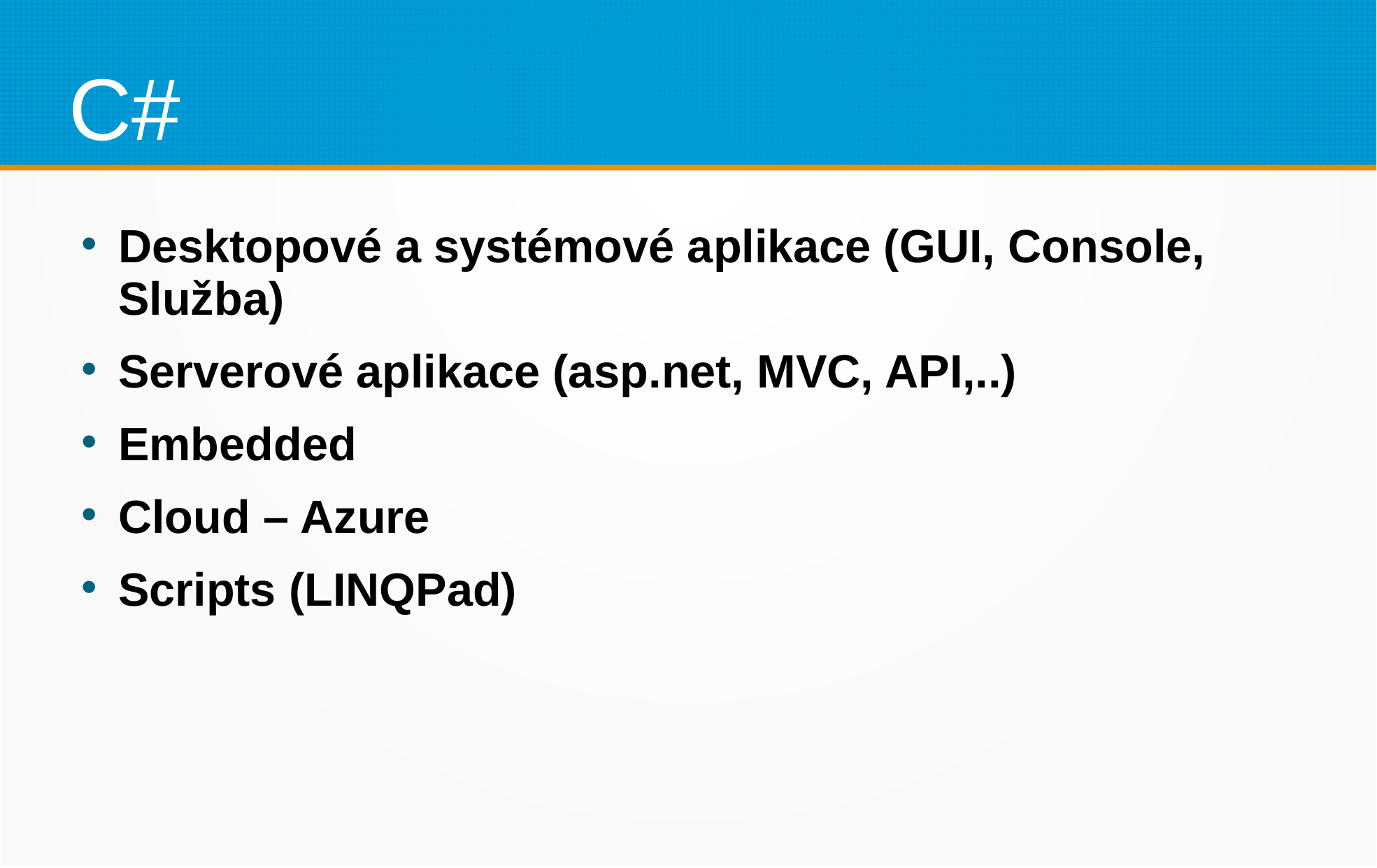

C#
Desktopové a systémové aplikace (GUI, Console, Služba)
Serverové aplikace (asp.net, MVC, API,..)
Embedded
Cloud – Azure
Scripts (LINQPad)